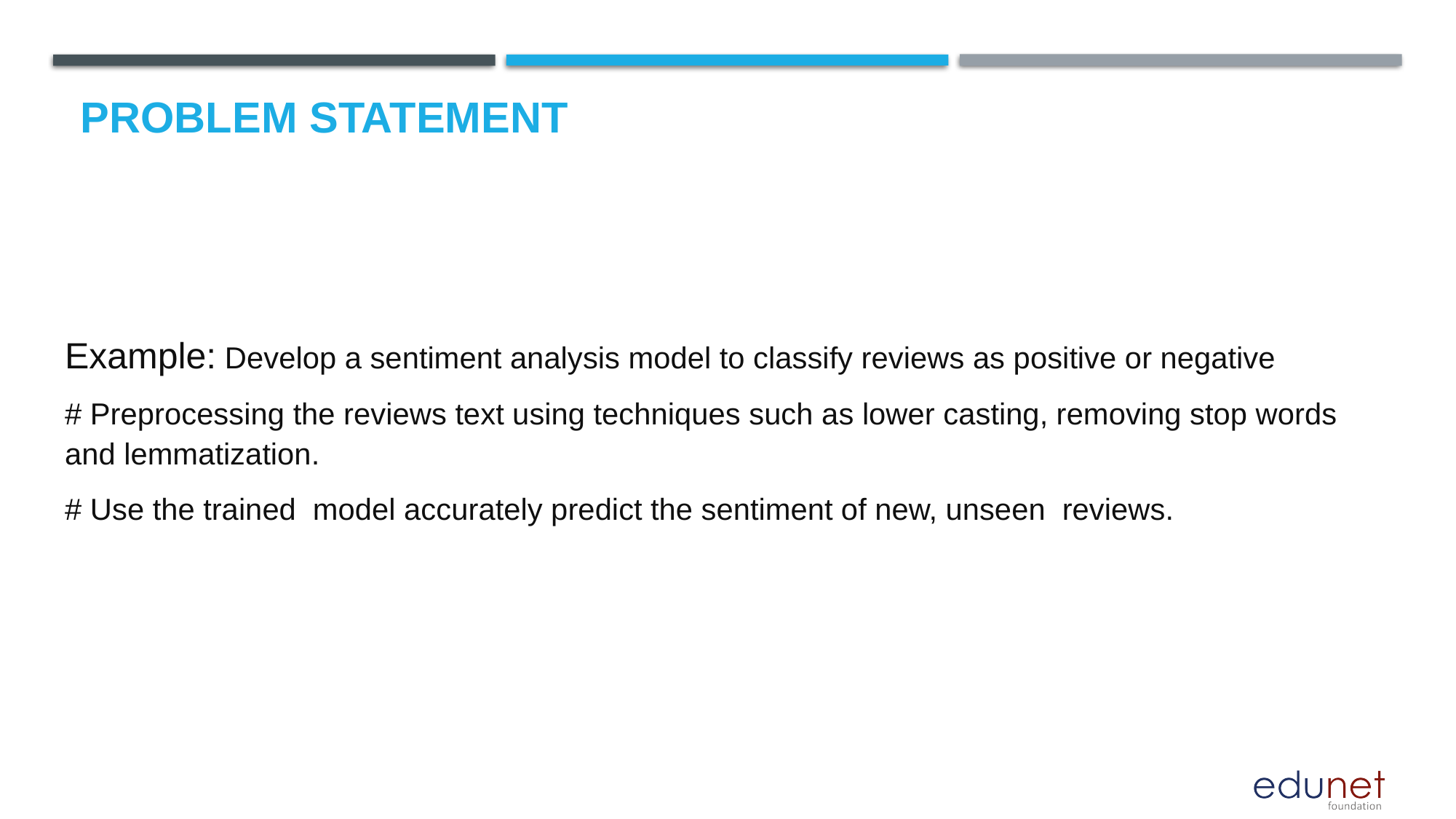

# Problem Statement
Example: Develop a sentiment analysis model to classify reviews as positive or negative
# Preprocessing the reviews text using techniques such as lower casting, removing stop words and lemmatization.
# Use the trained  model accurately predict the sentiment of new, unseen  reviews.